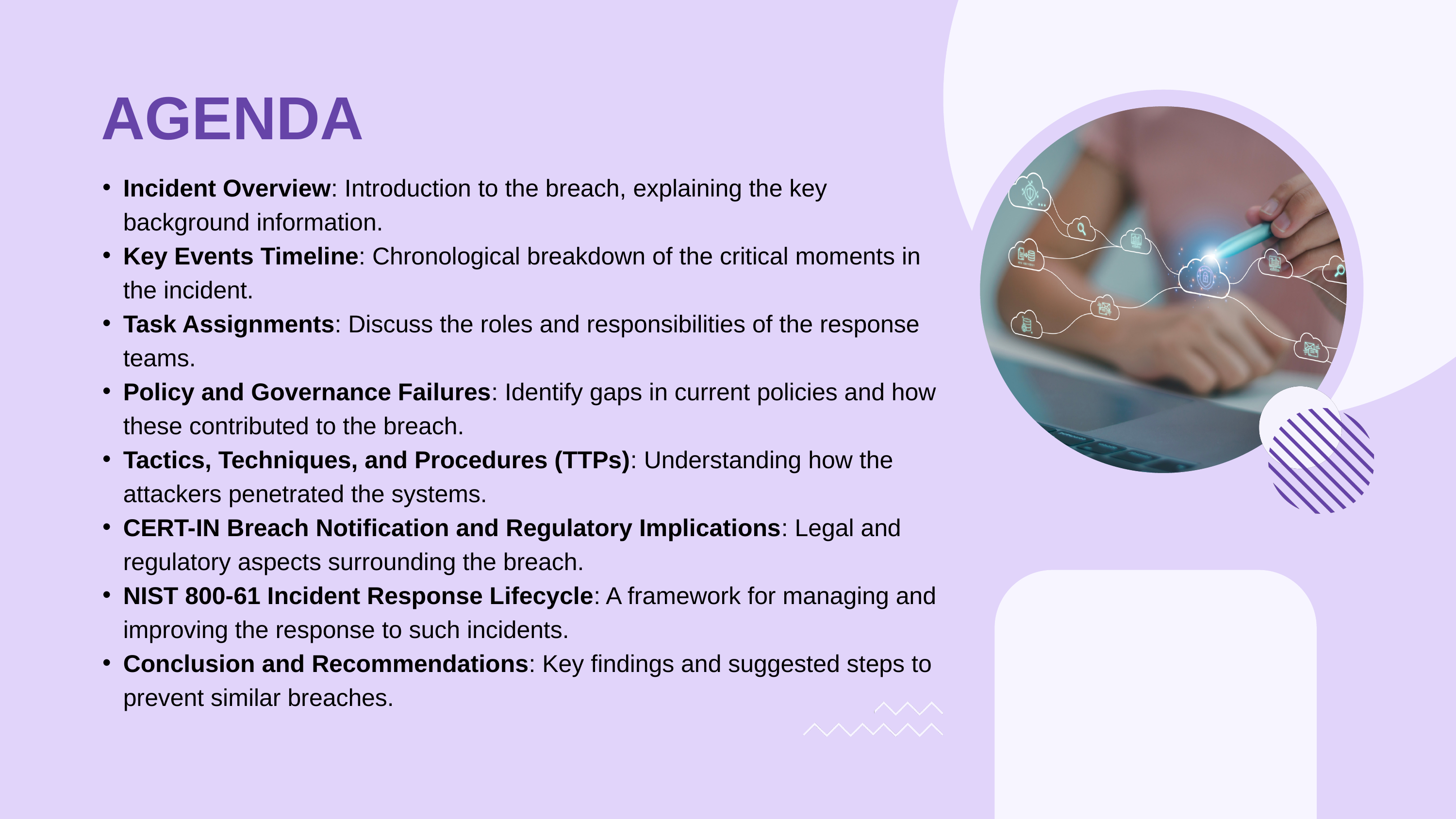

AGENDA

Incident Overview: Introduction to the breach, explaining the key background information.
Key Events Timeline: Chronological breakdown of the critical moments in the incident.
Task Assignments: Discuss the roles and responsibilities of the response teams.
Policy and Governance Failures: Identify gaps in current policies and how these contributed to the breach.
Tactics, Techniques, and Procedures (TTPs): Understanding how the attackers penetrated the systems.
CERT-IN Breach Notification and Regulatory Implications: Legal and regulatory aspects surrounding the breach.
NIST 800-61 Incident Response Lifecycle: A framework for managing and improving the response to such incidents.
Conclusion and Recommendations: Key findings and suggested steps to prevent similar breaches.